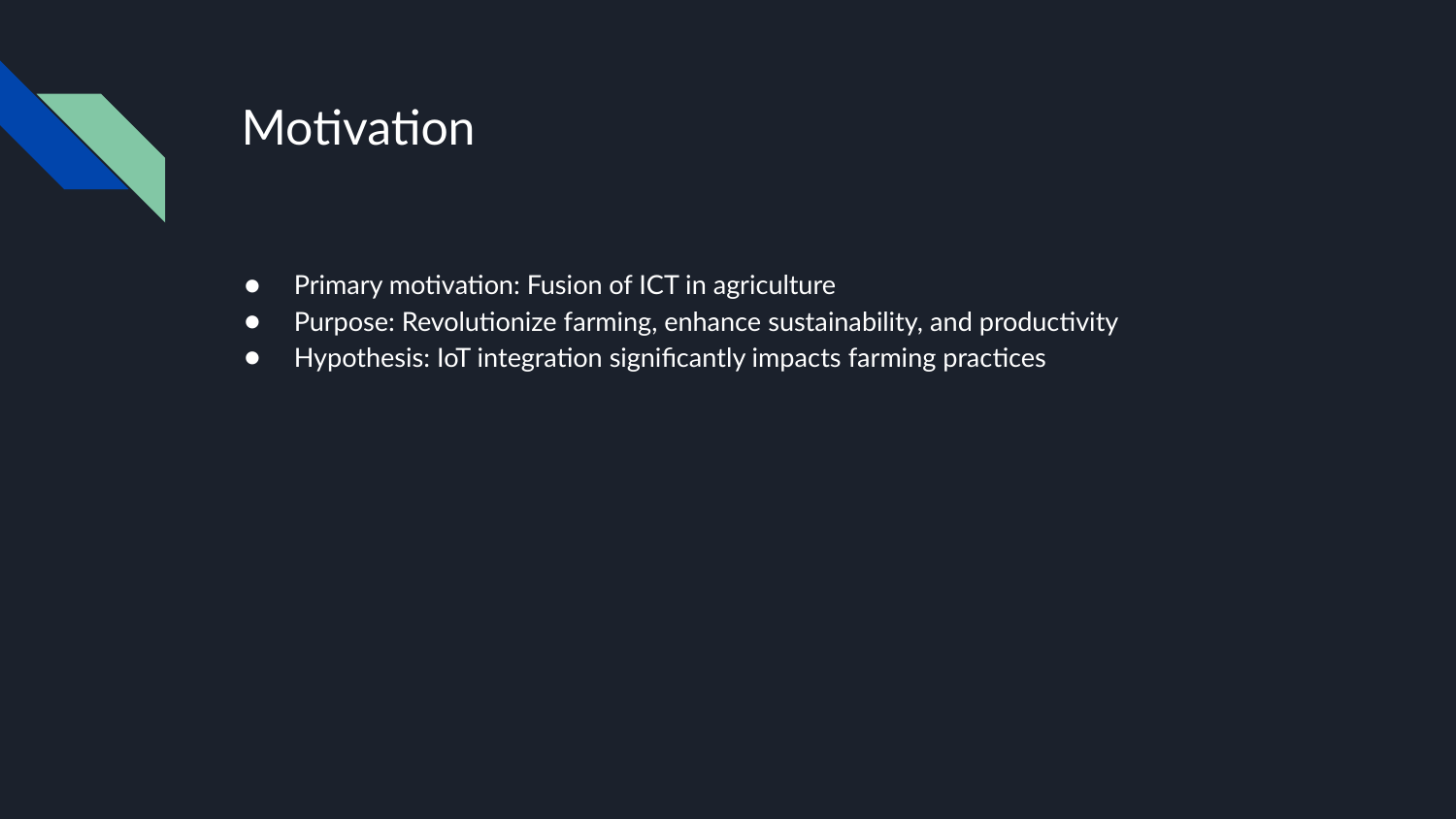

Motivation
Primary motivation: Fusion of ICT in agriculture
Purpose: Revolutionize farming, enhance sustainability, and productivity
Hypothesis: IoT integration significantly impacts farming practices